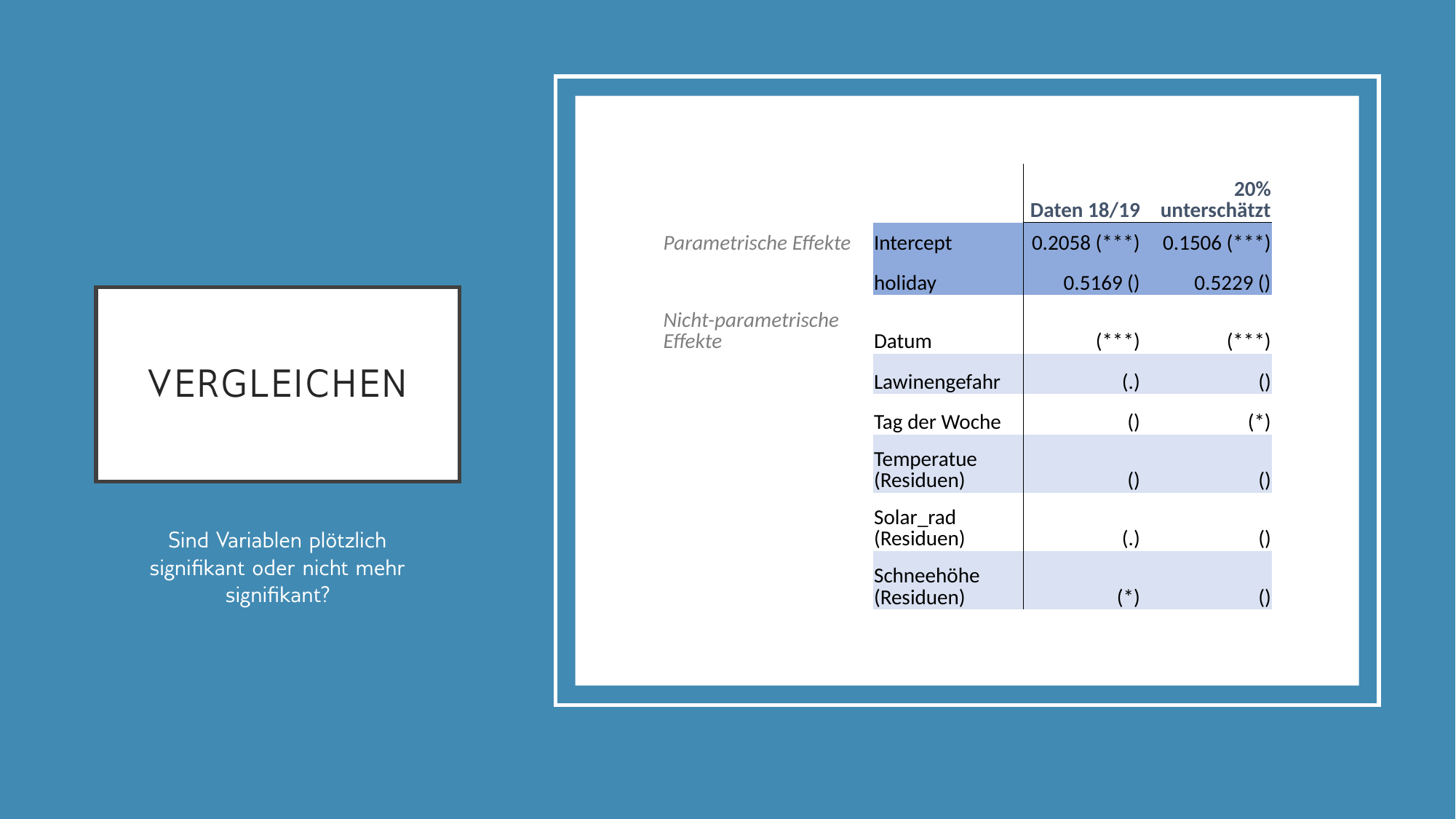

|  |  | Daten 18/19 | 20% unterschätzt |
| --- | --- | --- | --- |
| Parametrische Effekte | Intercept | 0.2058 (\*\*\*) | 0.1506 (\*\*\*) |
|  | holiday | 0.5169 () | 0.5229 () |
| Nicht-parametrische Effekte | Datum | (\*\*\*) | (\*\*\*) |
|  | Lawinengefahr | (.) | () |
|  | Tag der Woche | () | (\*) |
|  | Temperatue (Residuen) | () | () |
|  | Solar\_rad (Residuen) | (.) | () |
|  | Schneehöhe (Residuen) | (\*) | () |
# Vergleichen
Sind Variablen plötzlich signifikant oder nicht mehr signifikant?